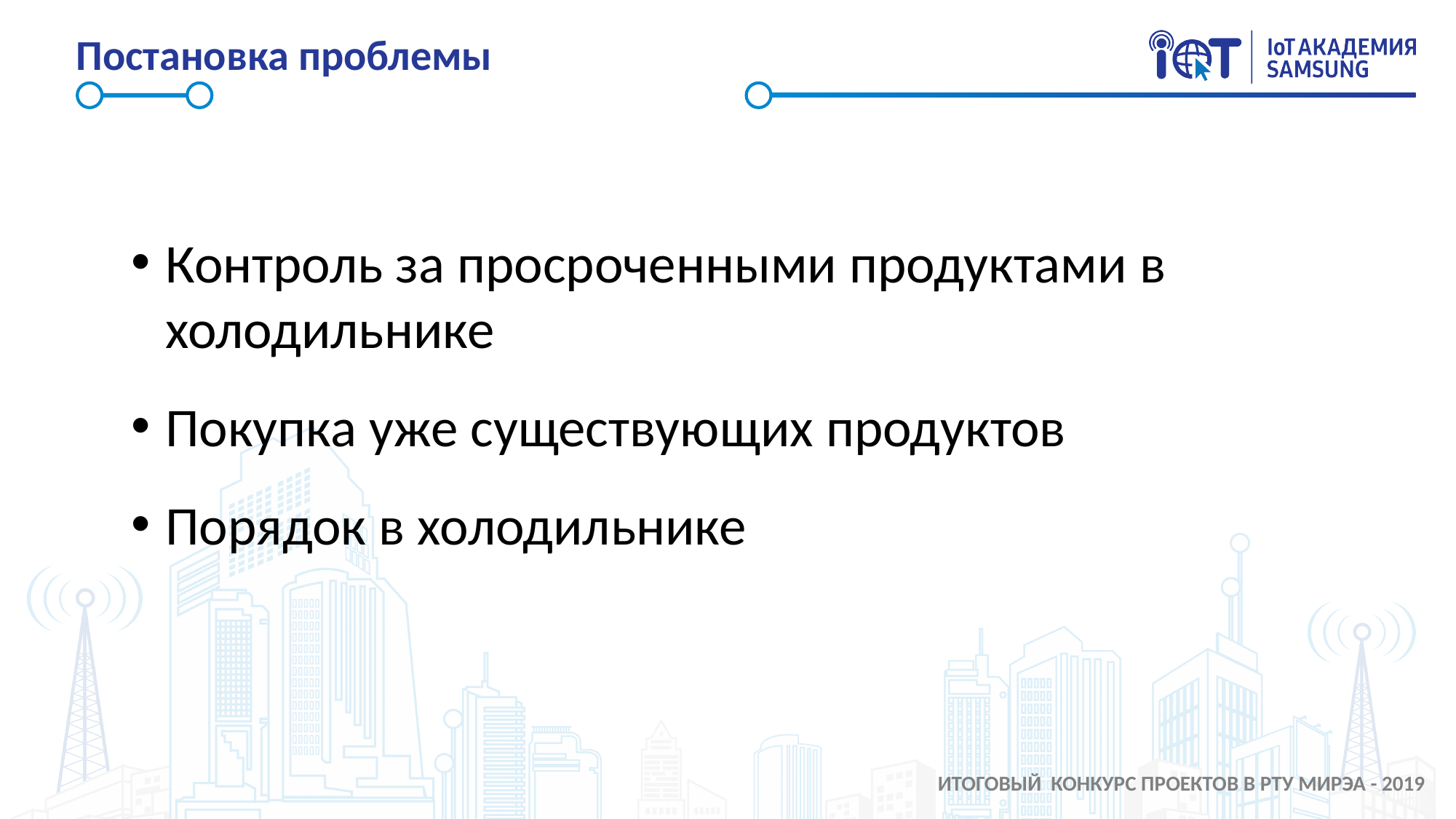

# Постановка проблемы
Контроль за просроченными продуктами в холодильнике
Покупка уже существующих продуктов
Порядок в холодильнике